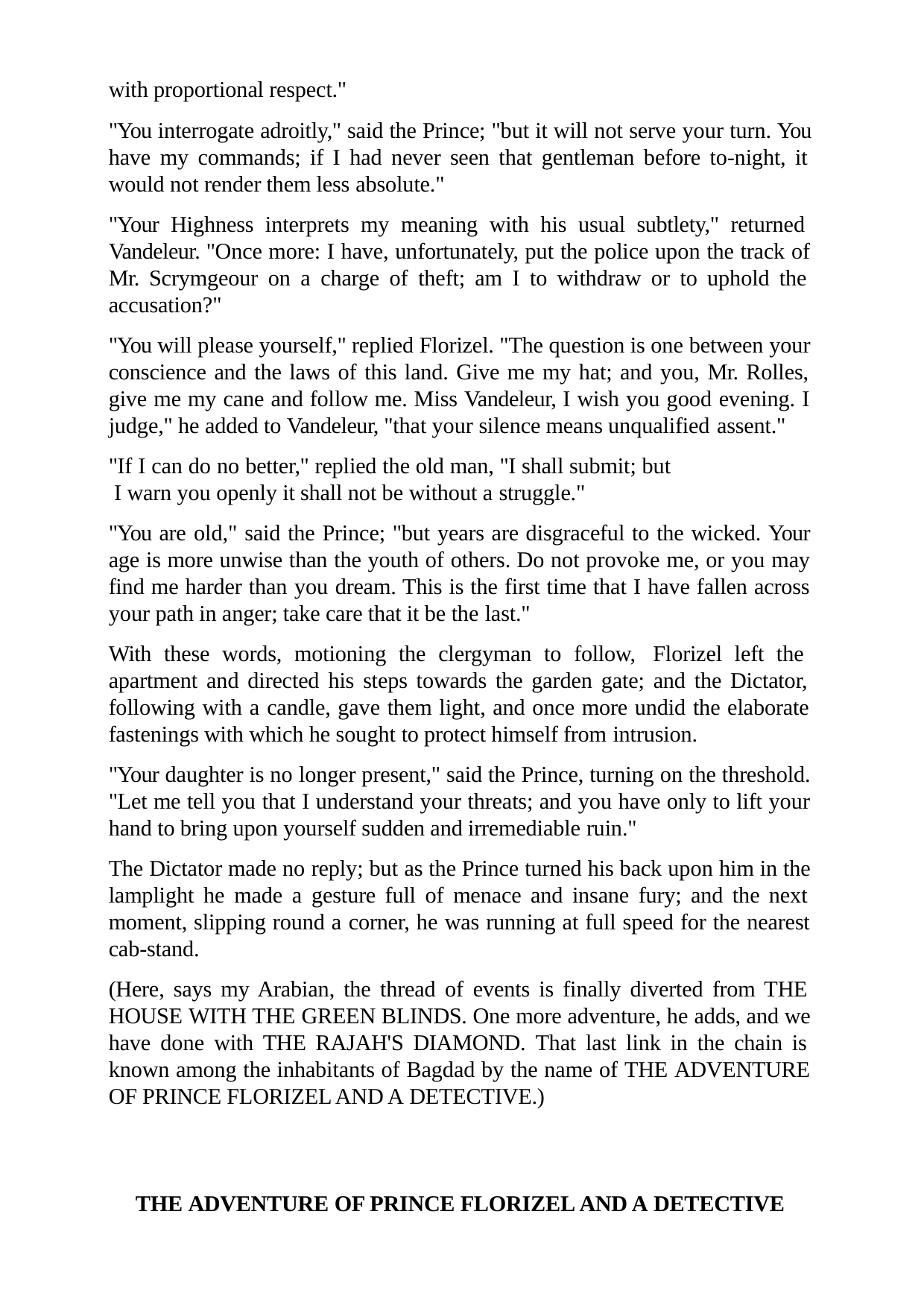

with proportional respect."
"You interrogate adroitly," said the Prince; "but it will not serve your turn. You  have my commands; if I had never seen that gentleman before to-night, it  would not render them less absolute."
"Your Highness interprets my meaning with his usual subtlety," returned  Vandeleur. "Once more: I have, unfortunately, put the police upon the track of  Mr. Scrymgeour on a charge of theft; am I to withdraw or to uphold the  accusation?"
"You will please yourself," replied Florizel. "The question is one between your  conscience and the laws of this land. Give me my hat; and you, Mr. Rolles,  give me my cane and follow me. Miss Vandeleur, I wish you good evening. I  judge," he added to Vandeleur, "that your silence means unqualified assent."
"If I can do no better," replied the old man, "I shall submit; but  I warn you openly it shall not be without a struggle."
"You are old," said the Prince; "but years are disgraceful to the wicked. Your  age is more unwise than the youth of others. Do not provoke me, or you may  find me harder than you dream. This is the first time that I have fallen across  your path in anger; take care that it be the last."
With these words, motioning the clergyman to follow, Florizel left the  apartment and directed his steps towards the garden gate; and the Dictator,  following with a candle, gave them light, and once more undid the elaborate  fastenings with which he sought to protect himself from intrusion.
"Your daughter is no longer present," said the Prince, turning on the threshold.  "Let me tell you that I understand your threats; and you have only to lift your  hand to bring upon yourself sudden and irremediable ruin."
The Dictator made no reply; but as the Prince turned his back upon him in the  lamplight he made a gesture full of menace and insane fury; and the next  moment, slipping round a corner, he was running at full speed for the nearest  cab-stand.
(Here, says my Arabian, the thread of events is finally diverted from THE  HOUSE WITH THE GREEN BLINDS. One more adventure, he adds, and we  have done with THE RAJAH'S DIAMOND. That last link in the chain is  known among the inhabitants of Bagdad by the name of THE ADVENTURE  OF PRINCE FLORIZEL AND A DETECTIVE.)
THE ADVENTURE OF PRINCE FLORIZEL AND A DETECTIVE